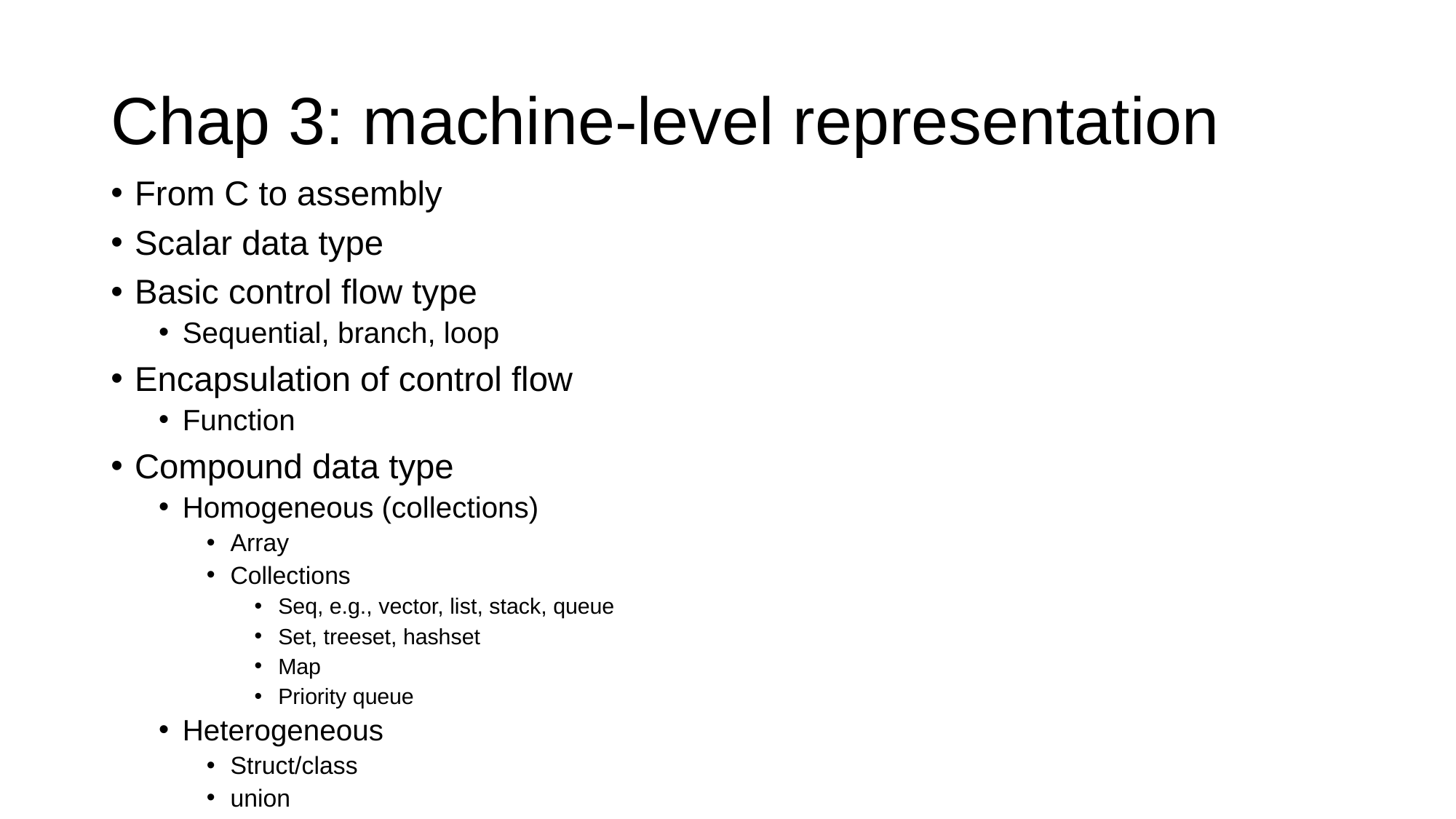

# Chap 3: machine-level representation
From C to assembly
Scalar data type
Basic control flow type
Sequential, branch, loop
Encapsulation of control flow
Function
Compound data type
Homogeneous (collections)
Array
Collections
Seq, e.g., vector, list, stack, queue
Set, treeset, hashset
Map
Priority queue
Heterogeneous
Struct/class
union